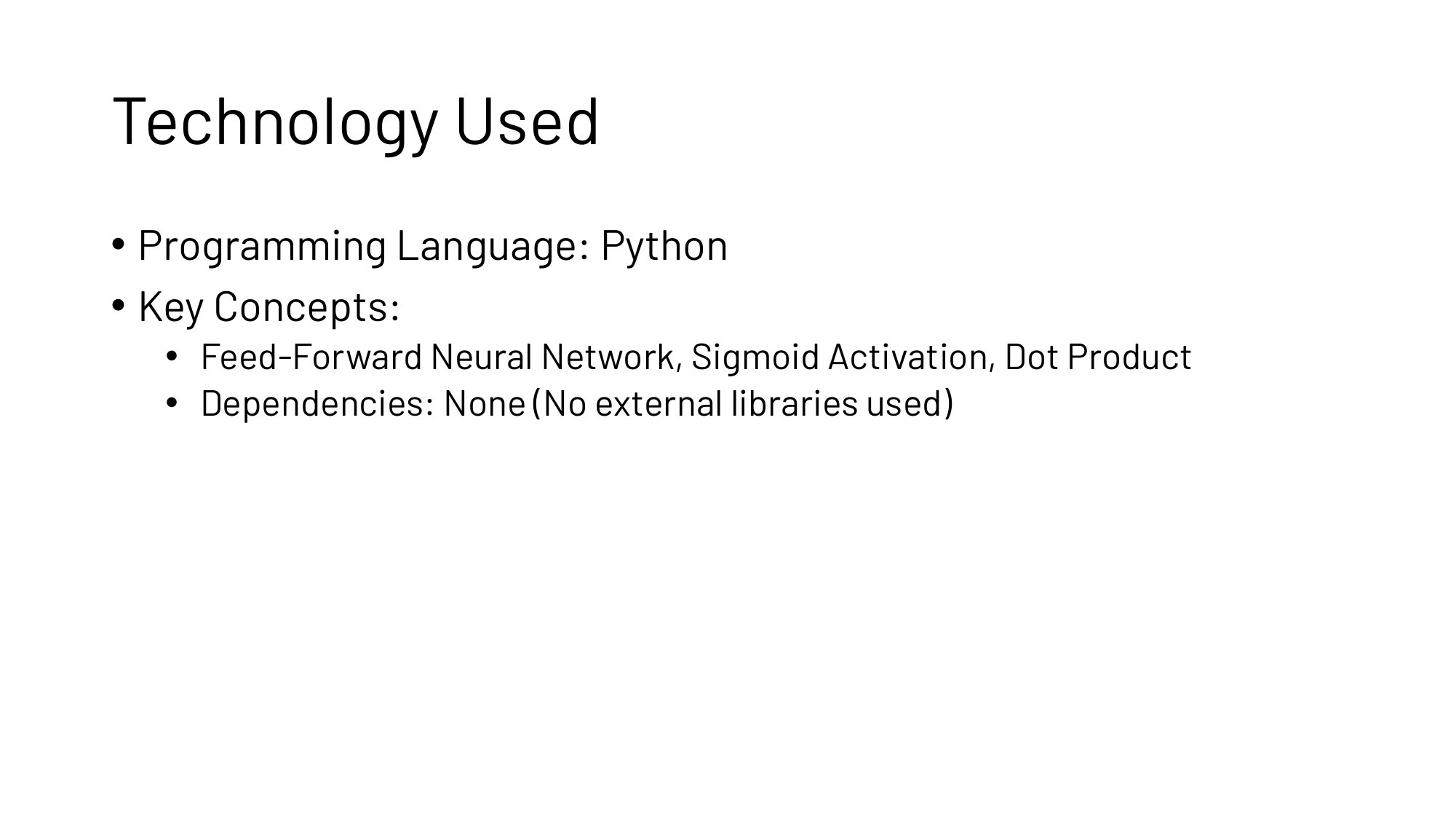

# Technology Used
Programming Language: Python
Key Concepts:
 Feed-Forward Neural Network, Sigmoid Activation, Dot Product
 Dependencies: None (No external libraries used)